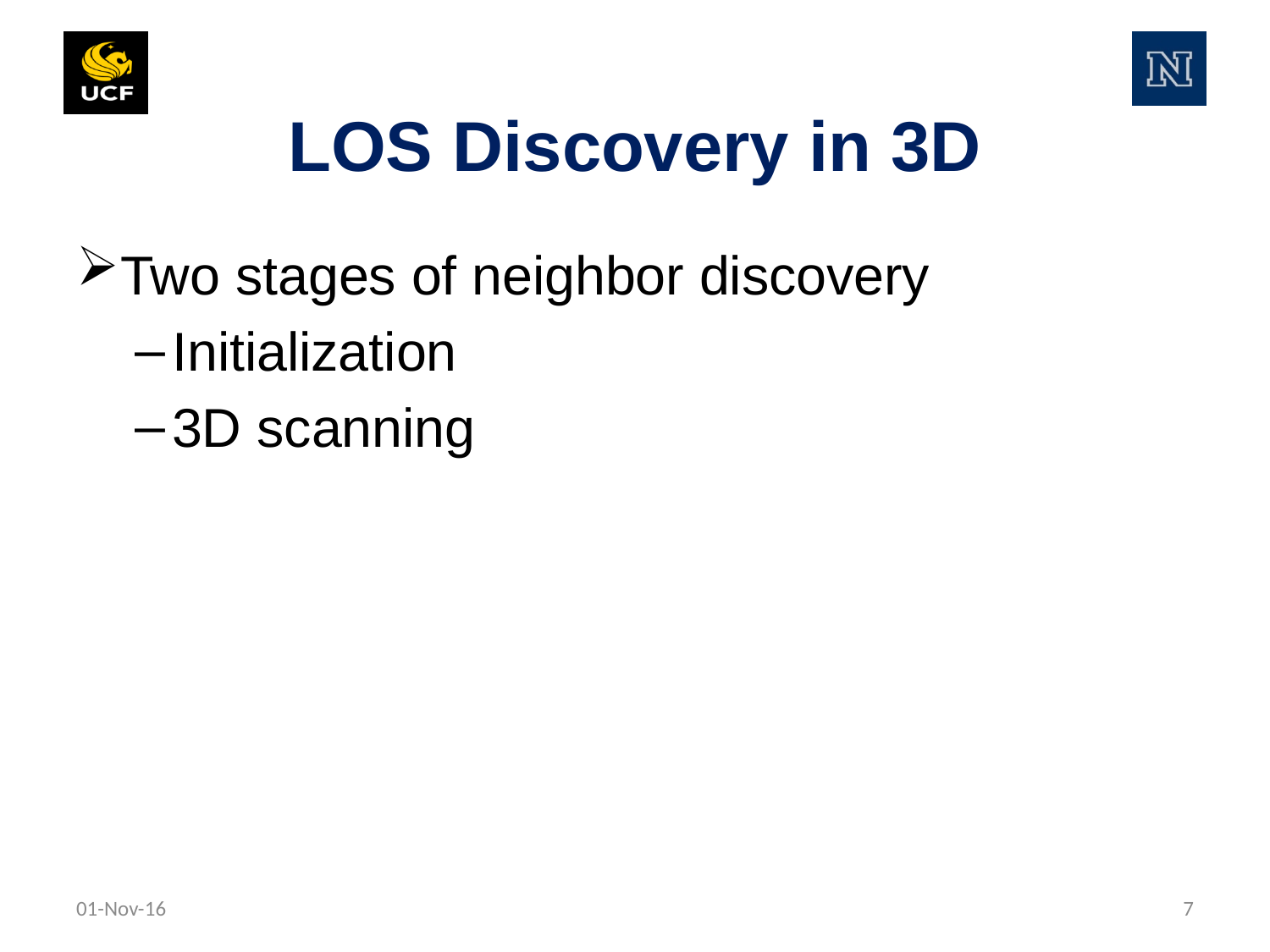

# LOS Discovery in 3D
Two stages of neighbor discovery
Initialization
3D scanning

01-Nov-16
7